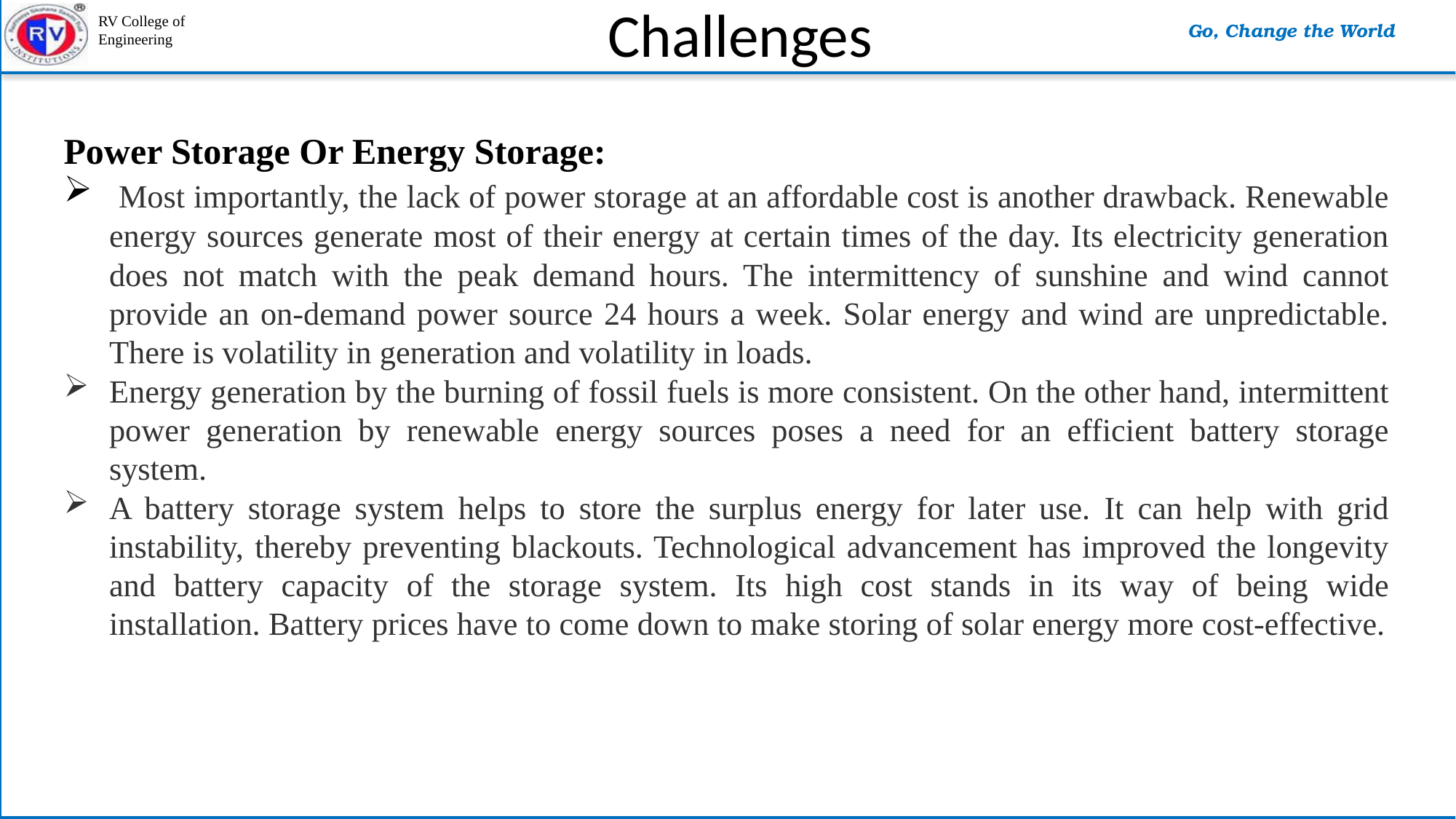

Challenges
Power Storage Or Energy Storage:
 Most importantly, the lack of power storage at an affordable cost is another drawback. Renewable energy sources generate most of their energy at certain times of the day. Its electricity generation does not match with the peak demand hours. The intermittency of sunshine and wind cannot provide an on-demand power source 24 hours a week. Solar energy and wind are unpredictable. There is volatility in generation and volatility in loads.
Energy generation by the burning of fossil fuels is more consistent. On the other hand, intermittent power generation by renewable energy sources poses a need for an efficient battery storage system.
A battery storage system helps to store the surplus energy for later use. It can help with grid instability, thereby preventing blackouts. Technological advancement has improved the longevity and battery capacity of the storage system. Its high cost stands in its way of being wide installation. Battery prices have to come down to make storing of solar energy more cost-effective.